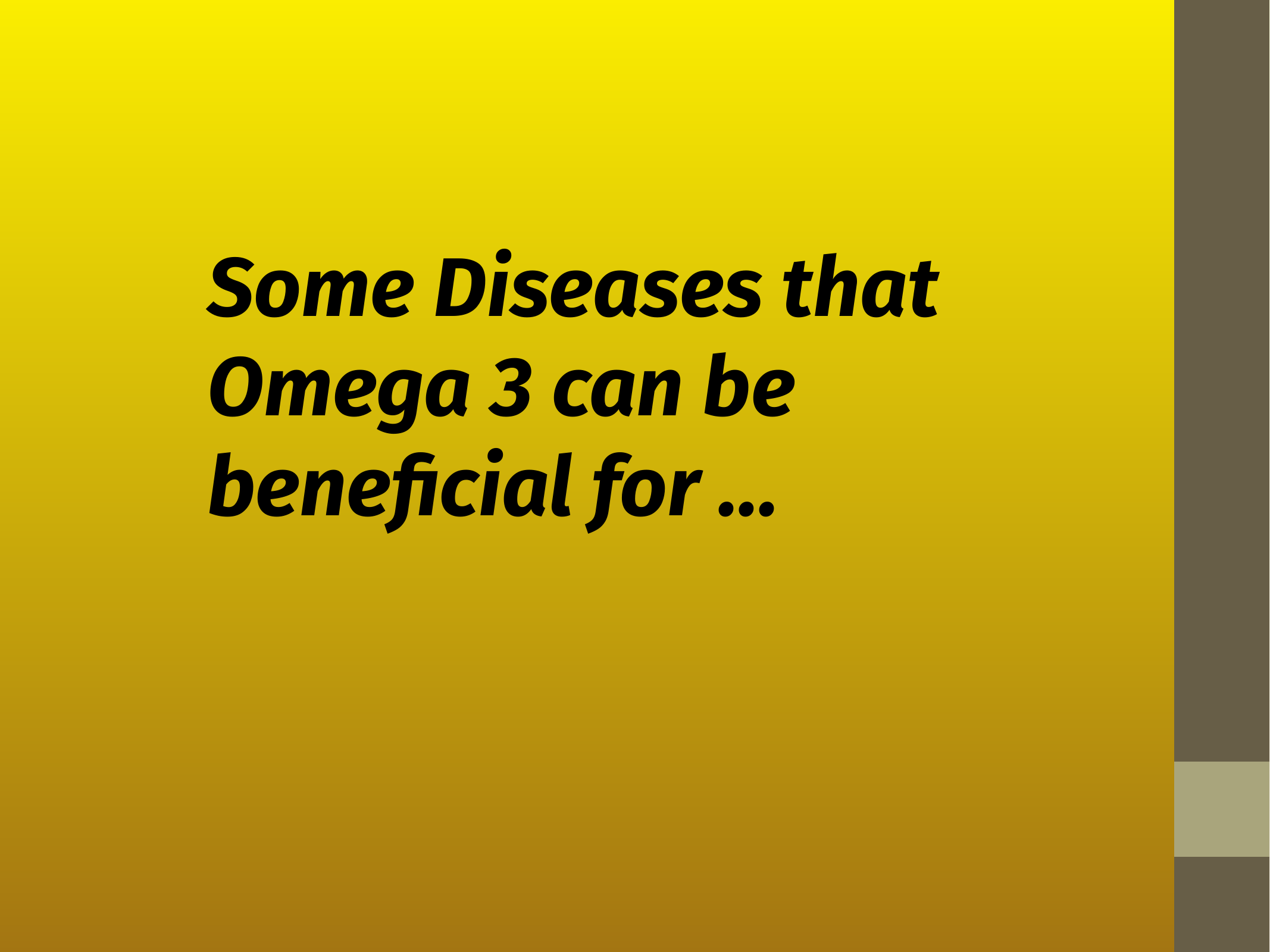

Some Diseases that Omega 3 can be beneficial for …